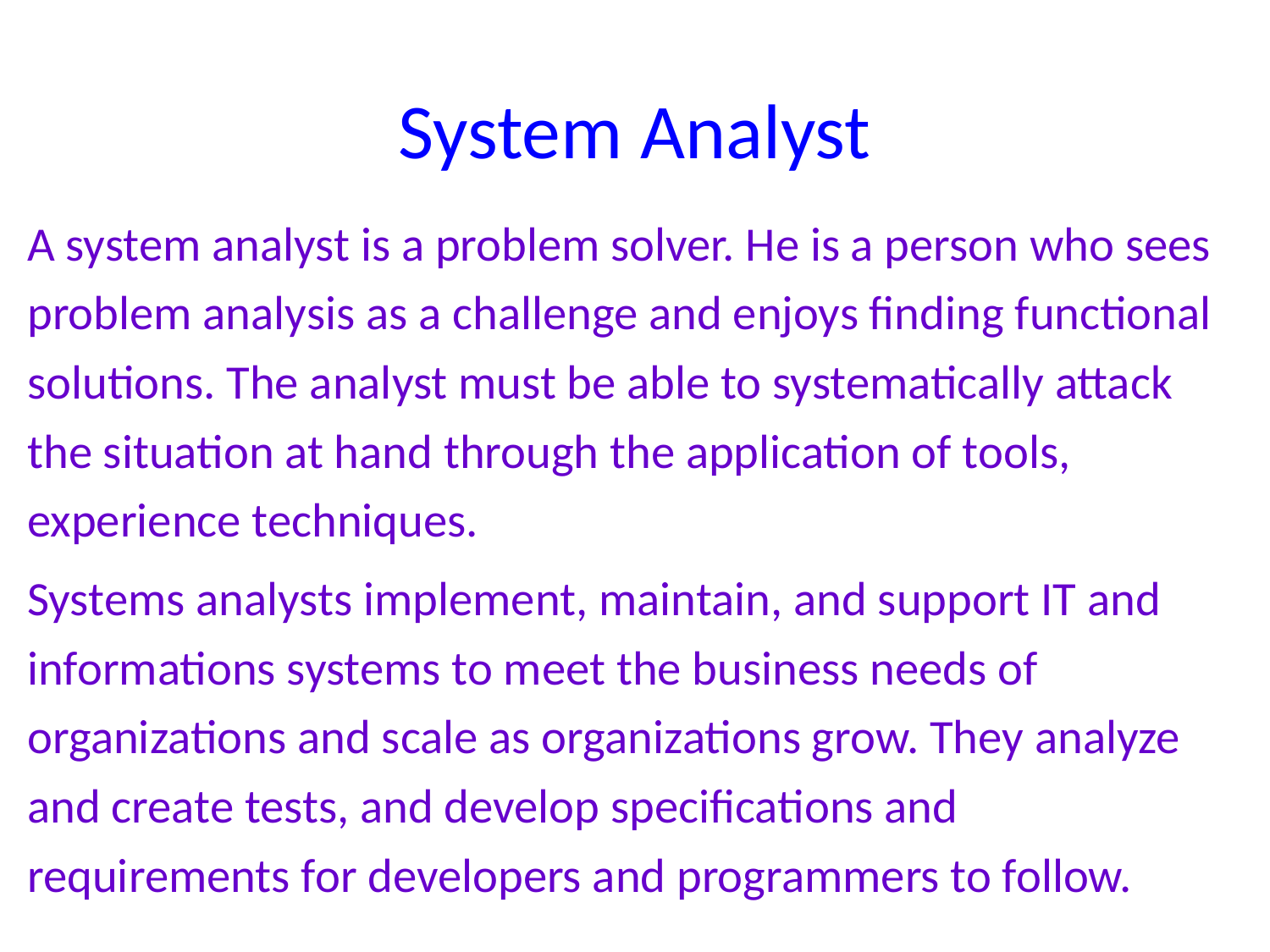

# System Analyst
A system analyst is a problem solver. He is a person who sees problem analysis as a challenge and enjoys finding functional solutions. The analyst must be able to systematically attack the situation at hand through the application of tools, experience techniques.
Systems analysts implement, maintain, and support IT and informations systems to meet the business needs of organizations and scale as organizations grow. They analyze and create tests, and develop specifications and requirements for developers and programmers to follow.